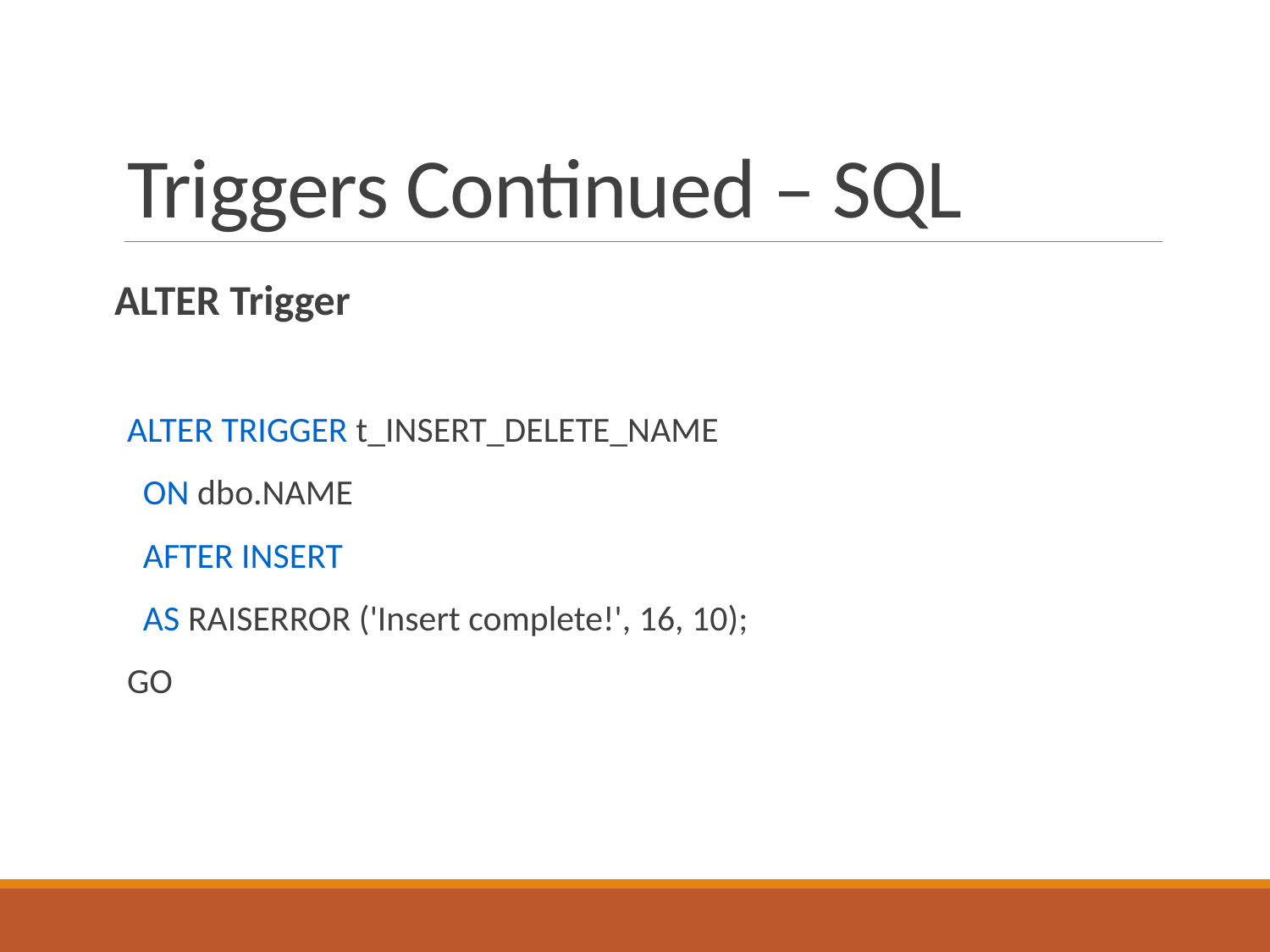

# Triggers Continued – SQL
ALTER Trigger

ALTER TRIGGER t_INSERT_DELETE_NAME
  ON dbo.NAME
  AFTER INSERT
  AS RAISERROR ('Insert complete!', 16, 10);
GO